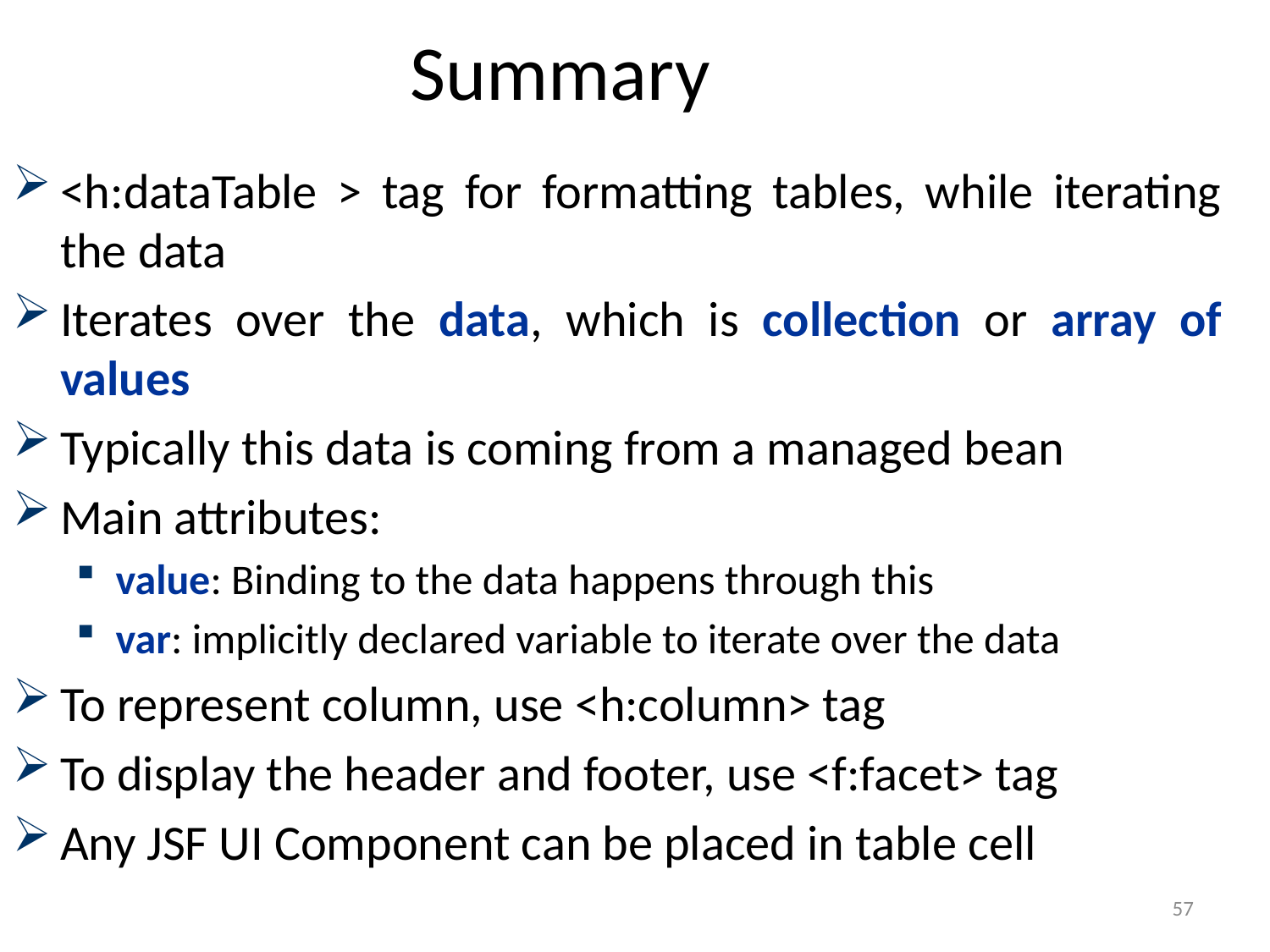

# Summary
<h:dataTable > tag for formatting tables, while iterating the data
Iterates over the data, which is collection or array of values
Typically this data is coming from a managed bean
Main attributes:
value: Binding to the data happens through this
var: implicitly declared variable to iterate over the data
To represent column, use <h:column> tag
To display the header and footer, use <f:facet> tag
Any JSF UI Component can be placed in table cell
57